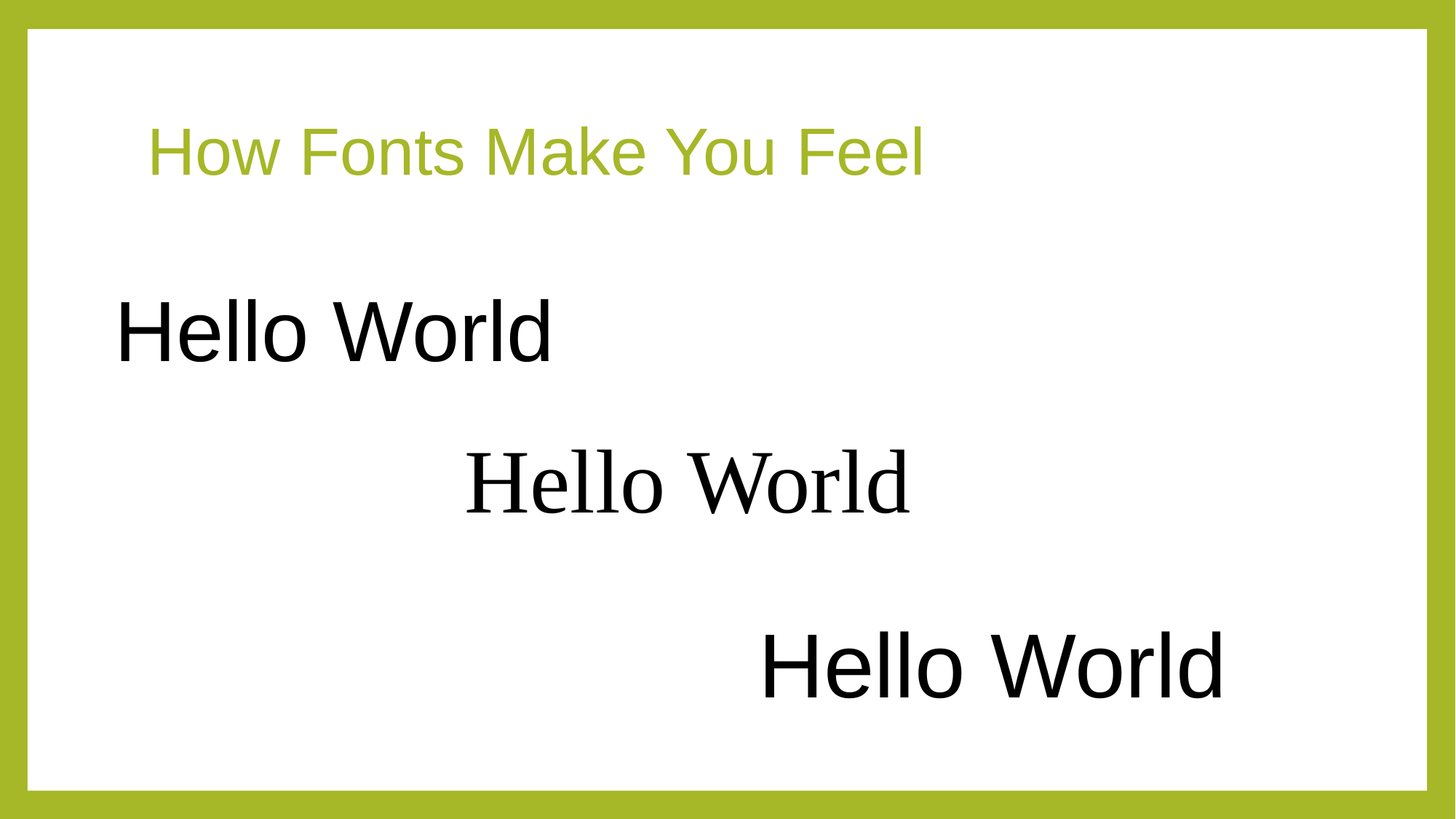

# How Fonts Make You Feel

Hello World
Hello World

Hello World